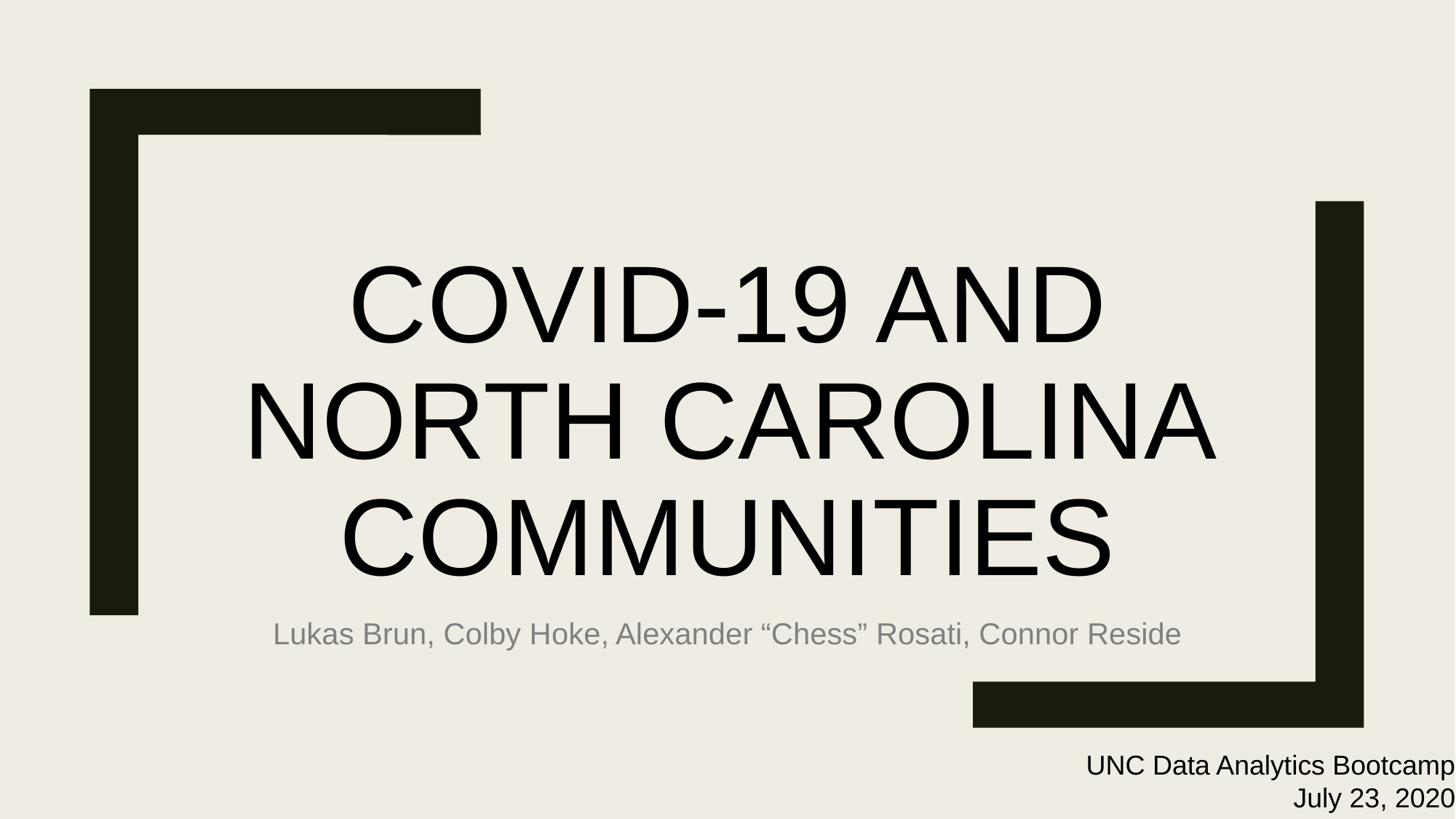

# COVID-19 and North Carolina Communities
Lukas Brun, Colby Hoke, Alexander “Chess” Rosati, Connor Reside
UNC Data Analytics Bootcamp
July 23, 2020